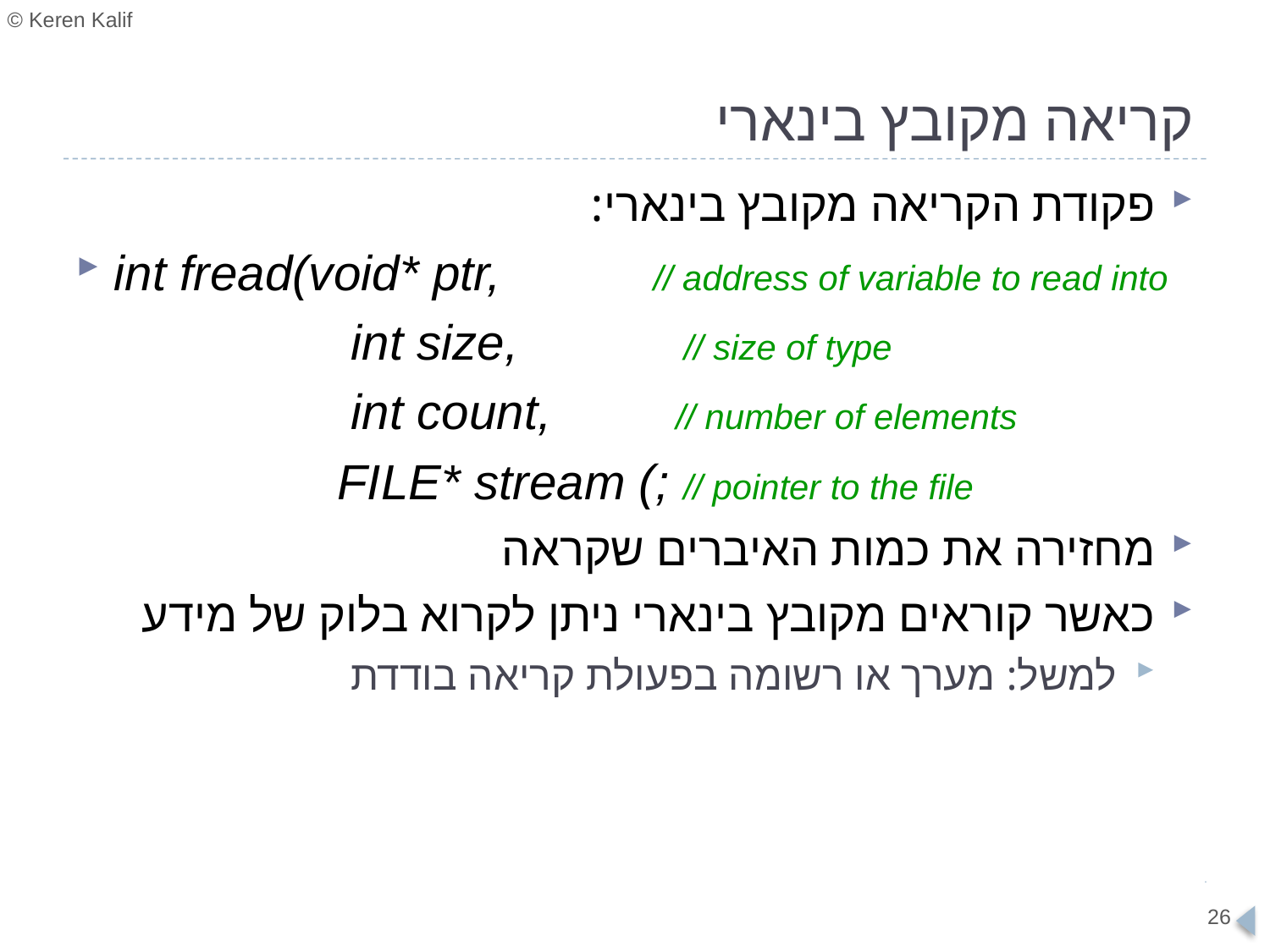

# קריאה מקובץ בינארי
פקודת הקריאה מקובץ בינארי:
int fread(void* ptr,           // address of variable to read into
		        int size,            // size of type
		        int count,         // number of elements
		       FILE* stream (; // pointer to the file
מחזירה את כמות האיברים שקראה
כאשר קוראים מקובץ בינארי ניתן לקרוא בלוק של מידע
למשל: מערך או רשומה בפעולת קריאה בודדת